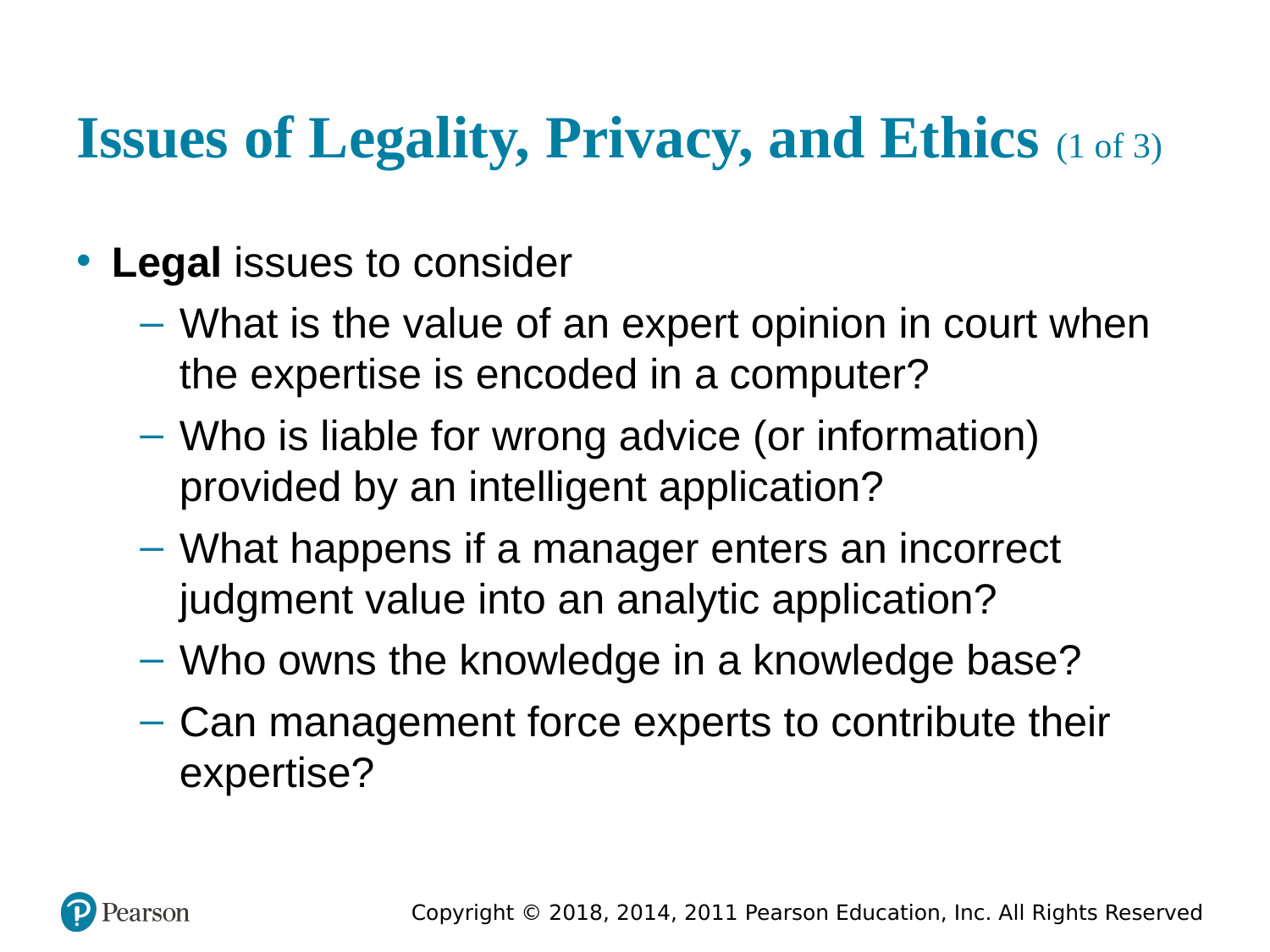

# Issues of Legality, Privacy, and Ethics (1 of 3)
Legal issues to consider
What is the value of an expert opinion in court when the expertise is encoded in a computer?
Who is liable for wrong advice (or information) provided by an intelligent application?
What happens if a manager enters an incorrect judgment value into an analytic application?
Who owns the knowledge in a knowledge base?
Can management force experts to contribute their expertise?